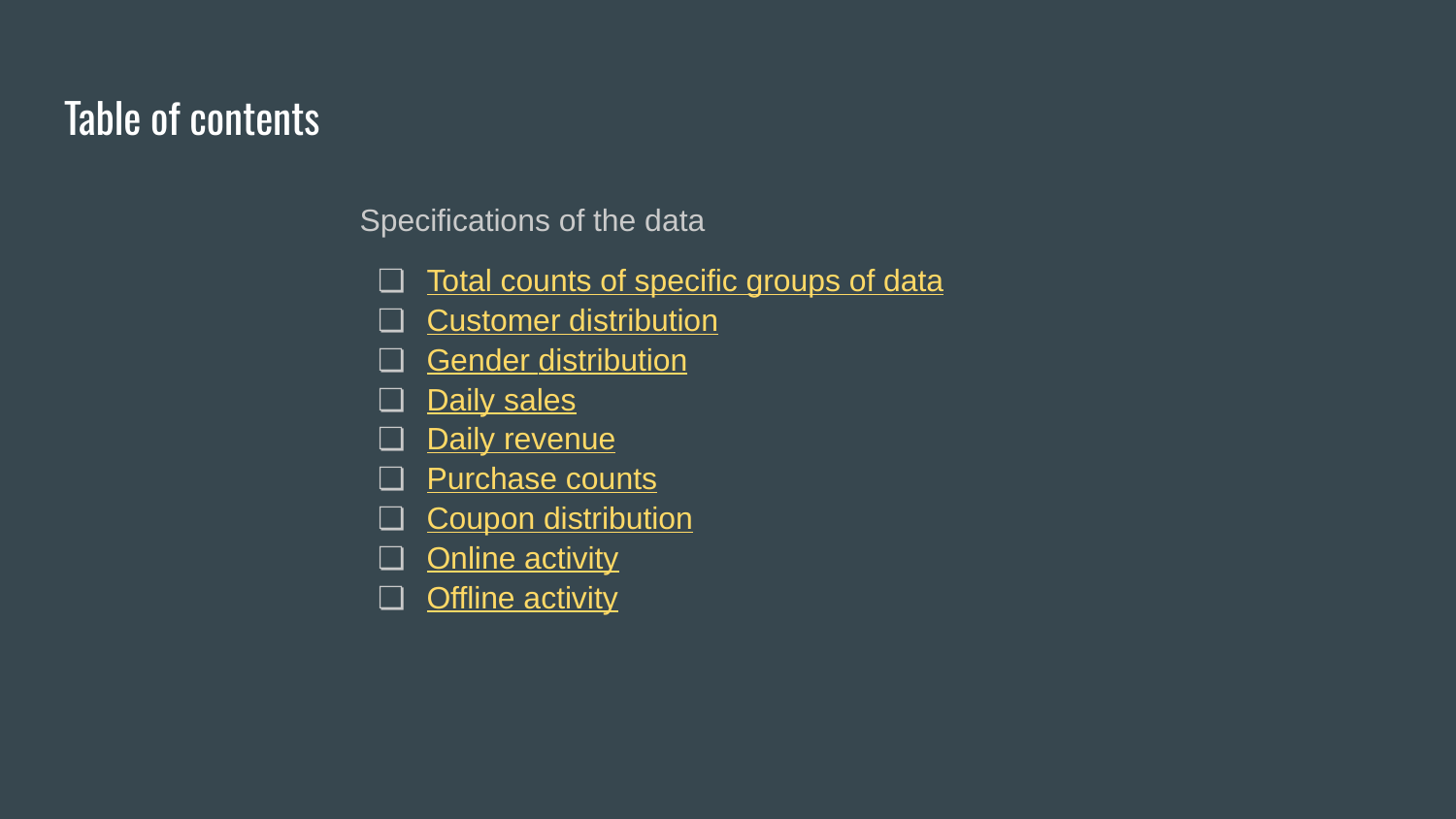

# Table of contents
Specifications of the data
Total counts of specific groups of data
Customer distribution
Gender distribution
Daily sales
Daily revenue
Purchase counts
Coupon distribution
Online activity
Offline activity